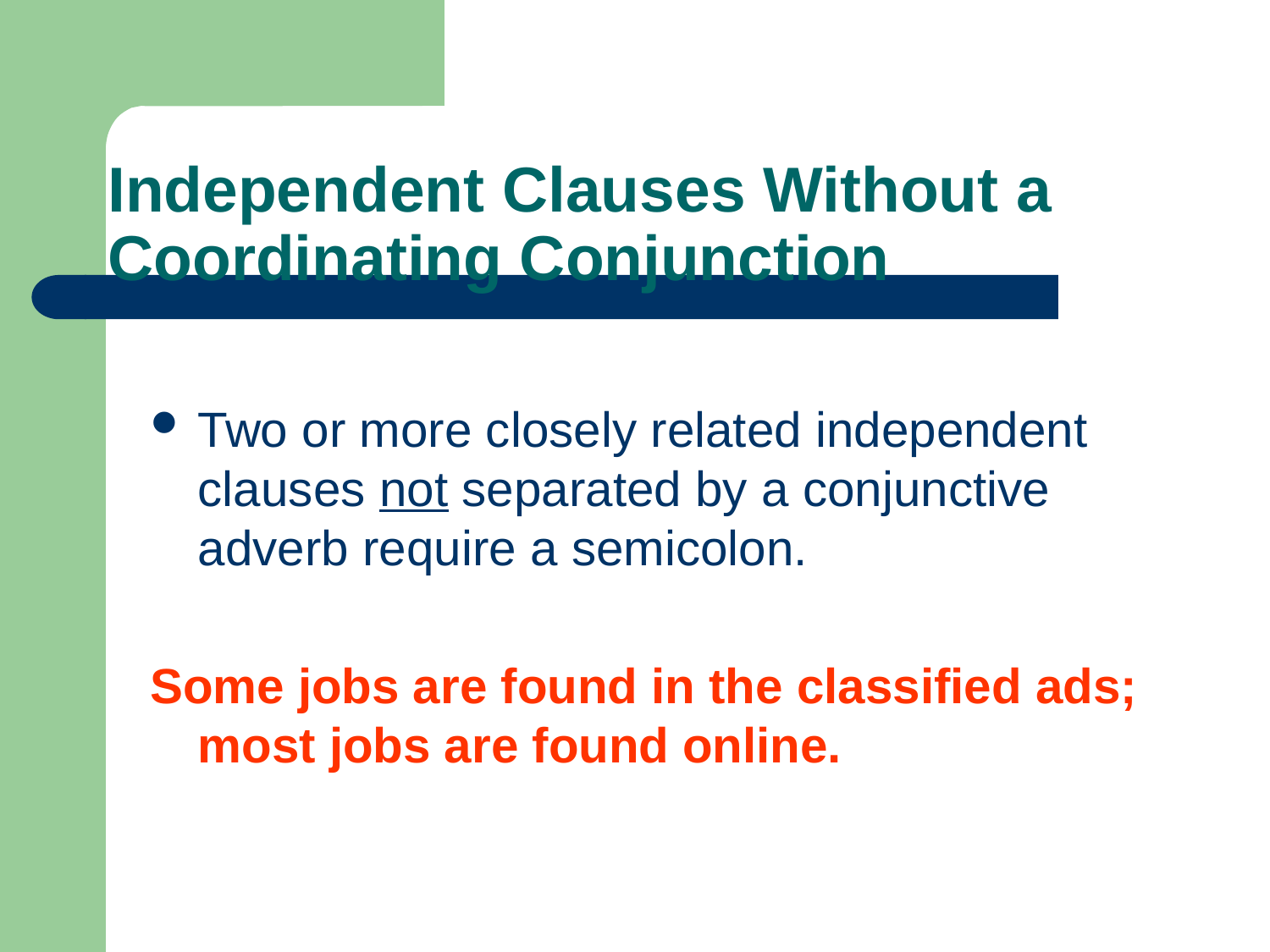

# Independent Clauses Without a Coordinating Conjunction
Two or more closely related independent clauses not separated by a conjunctive adverb require a semicolon.

Some jobs are found in the classified ads; most jobs are found online.